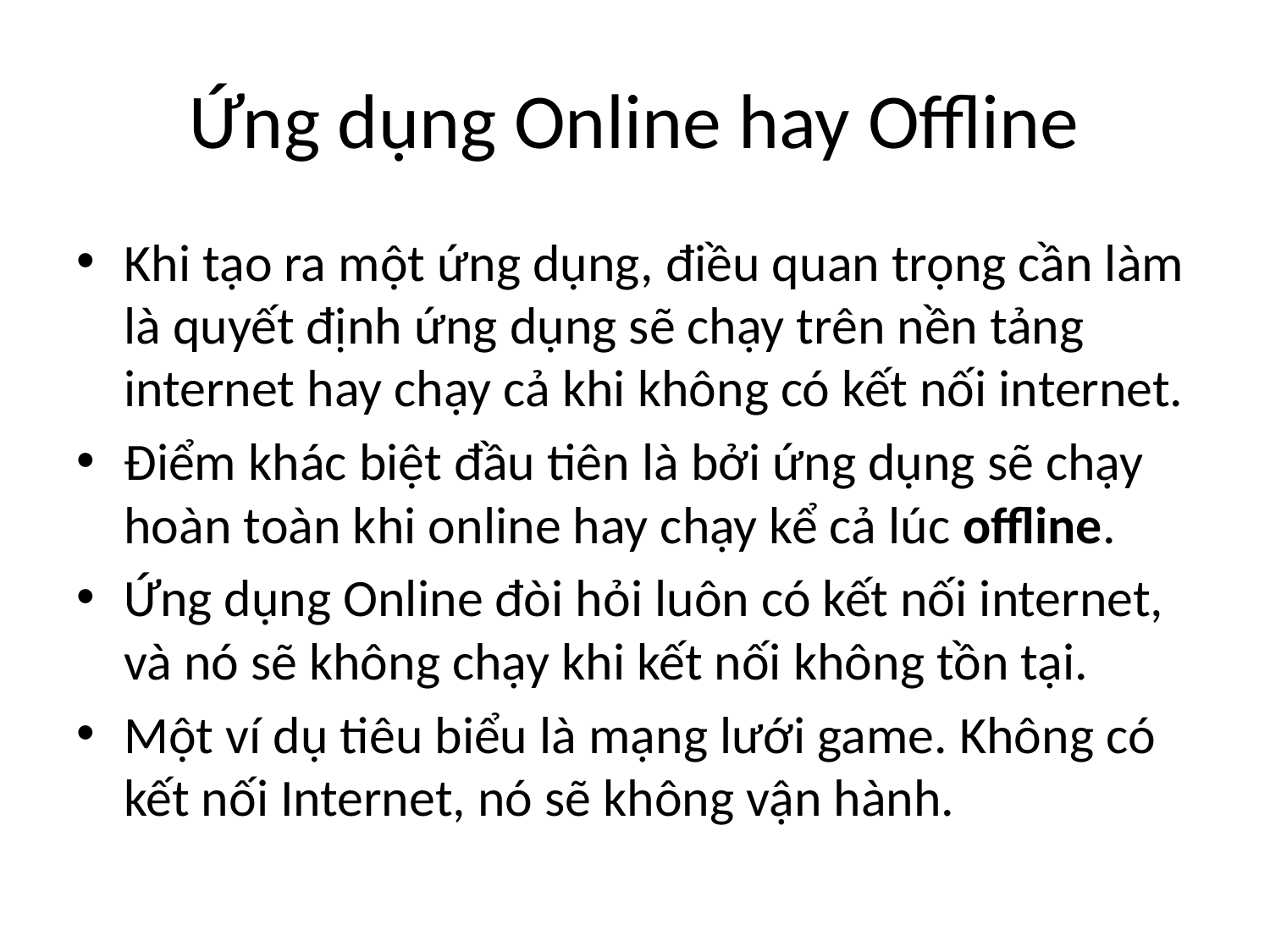

# Ứng dụng Online hay Offline
Khi tạo ra một ứng dụng, điều quan trọng cần làm là quyết định ứng dụng sẽ chạy trên nền tảng internet hay chạy cả khi không có kết nối internet.
Điểm khác biệt đầu tiên là bởi ứng dụng sẽ chạy hoàn toàn khi online hay chạy kể cả lúc offline.
Ứng dụng Online đòi hỏi luôn có kết nối internet, và nó sẽ không chạy khi kết nối không tồn tại.
Một ví dụ tiêu biểu là mạng lưới game. Không có kết nối Internet, nó sẽ không vận hành.